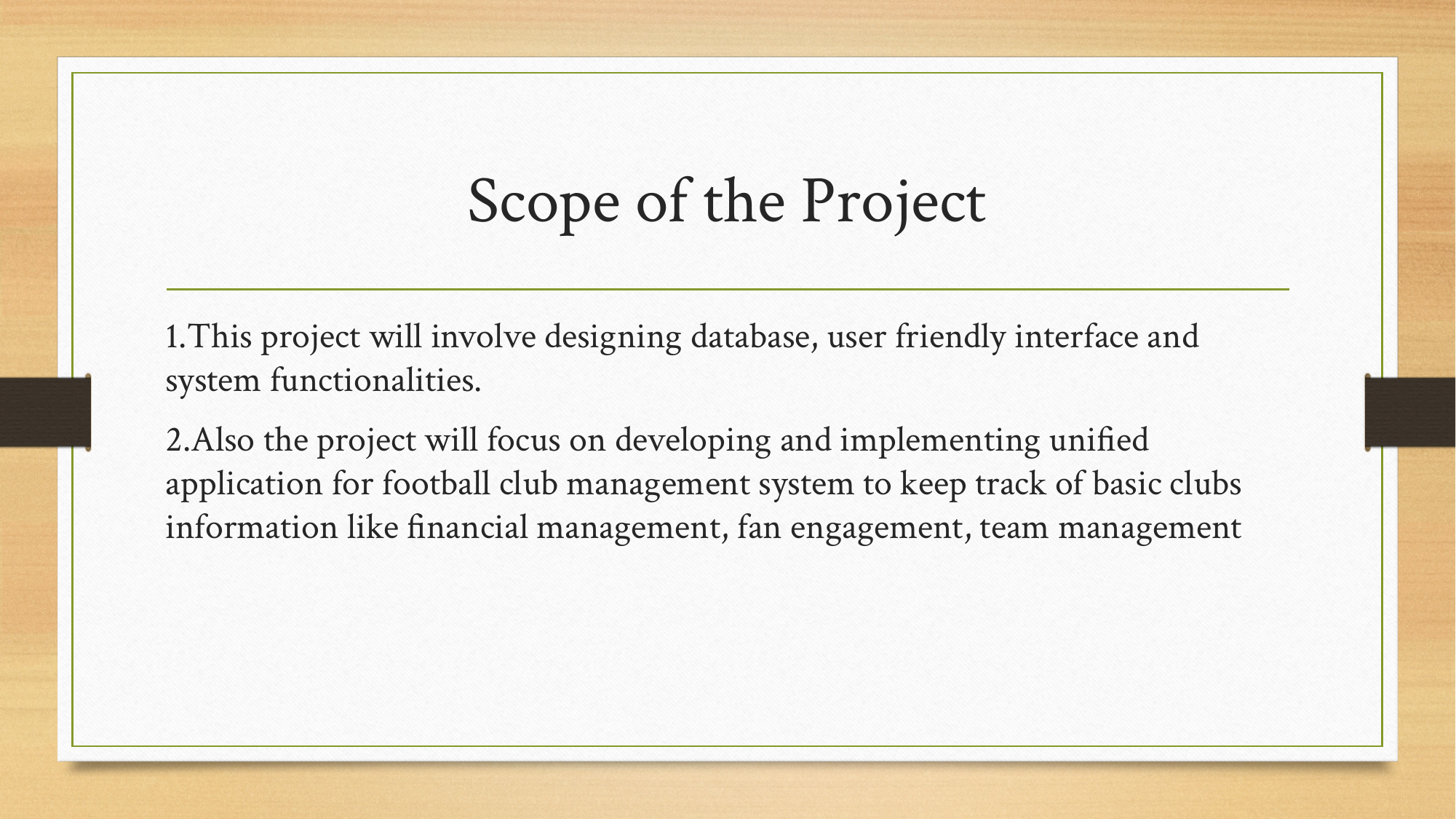

# Scope of the Project
1.This project will involve designing database, user friendly interface and system functionalities.
2.Also the project will focus on developing and implementing unified application for football club management system to keep track of basic clubs information like financial management, fan engagement, team management